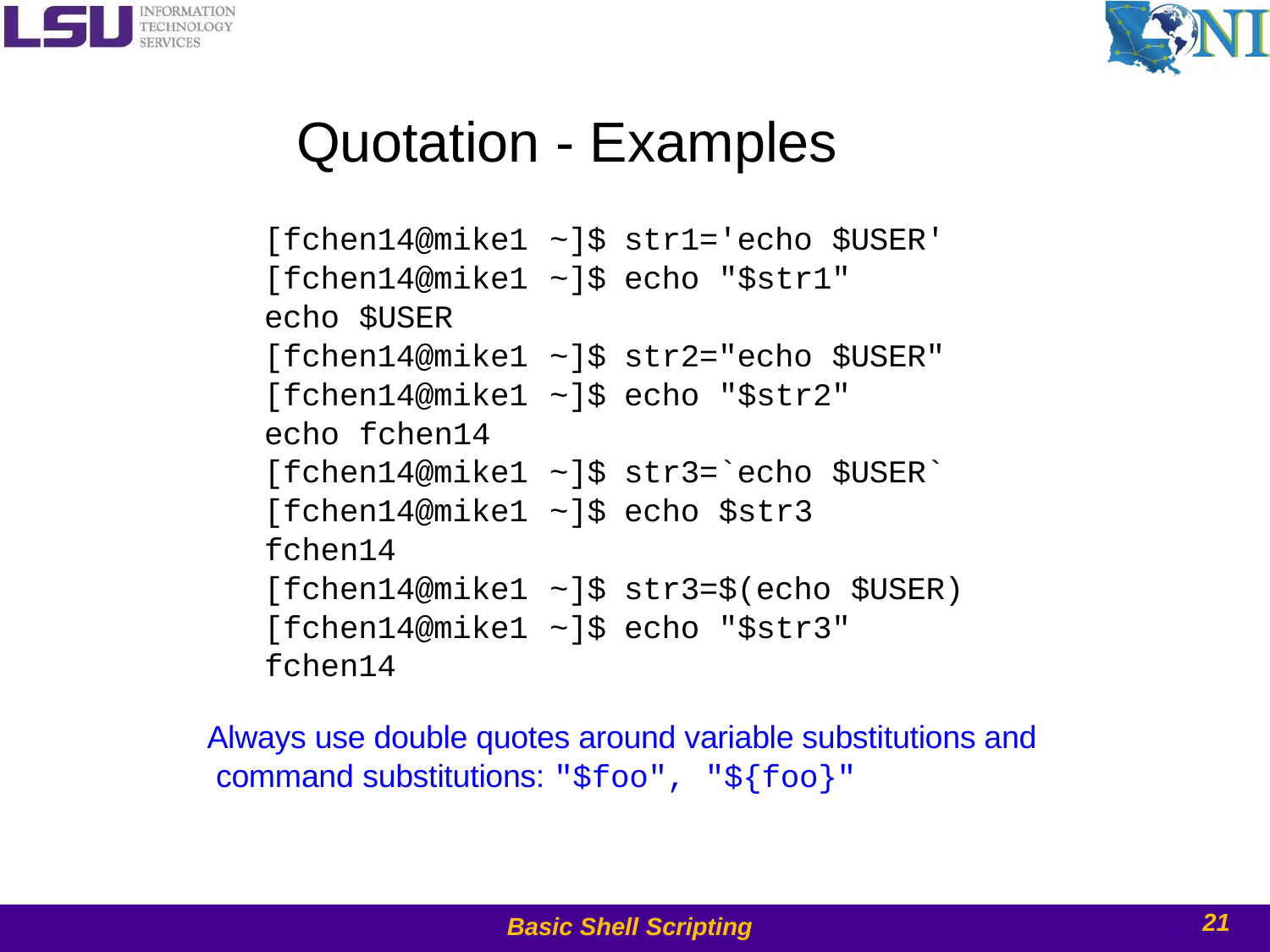

# Quotation - Examples
| [fchen14@mike1 | ~]$ | str1='echo $USER' |
| --- | --- | --- |
| [fchen14@mike1 | ~]$ | echo "$str1" |
| echo $USER |  |  |
| [fchen14@mike1 | ~]$ | str2="echo $USER" |
| [fchen14@mike1 | ~]$ | echo "$str2" |
| echo fchen14 |  |  |
| [fchen14@mike1 | ~]$ | str3=`echo $USER` |
| [fchen14@mike1 | ~]$ | echo $str3 |
| fchen14 |  |  |
| [fchen14@mike1 | ~]$ | str3=$(echo $USER) |
| [fchen14@mike1 | ~]$ | echo "$str3" |
| fchen14 |  |  |
Always use double quotes around variable substitutions and  command substitutions: "$foo", "${foo}"
21
Basic Shell Scripting